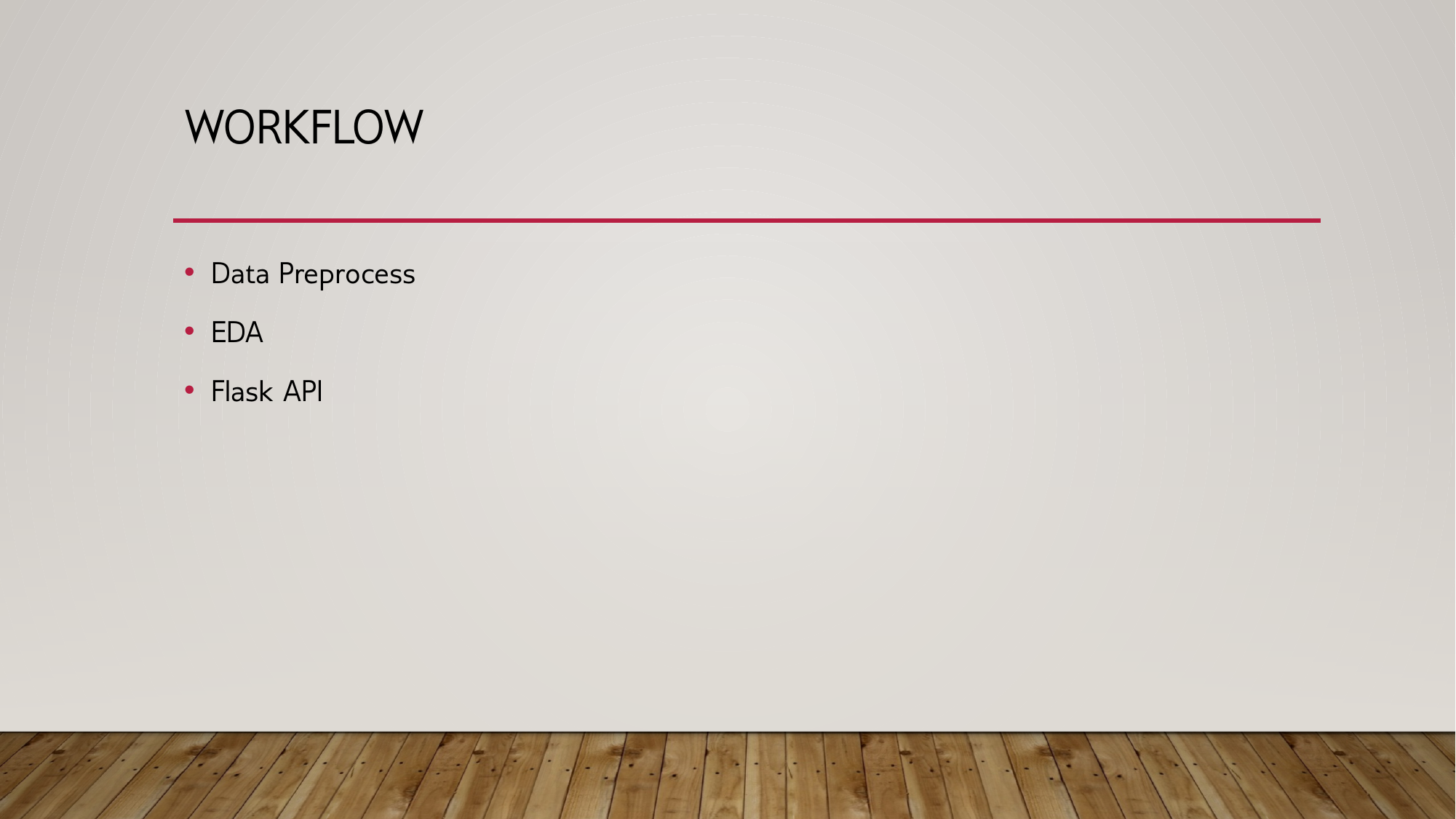

# workflow
Data Preprocess
EDA
Flask API